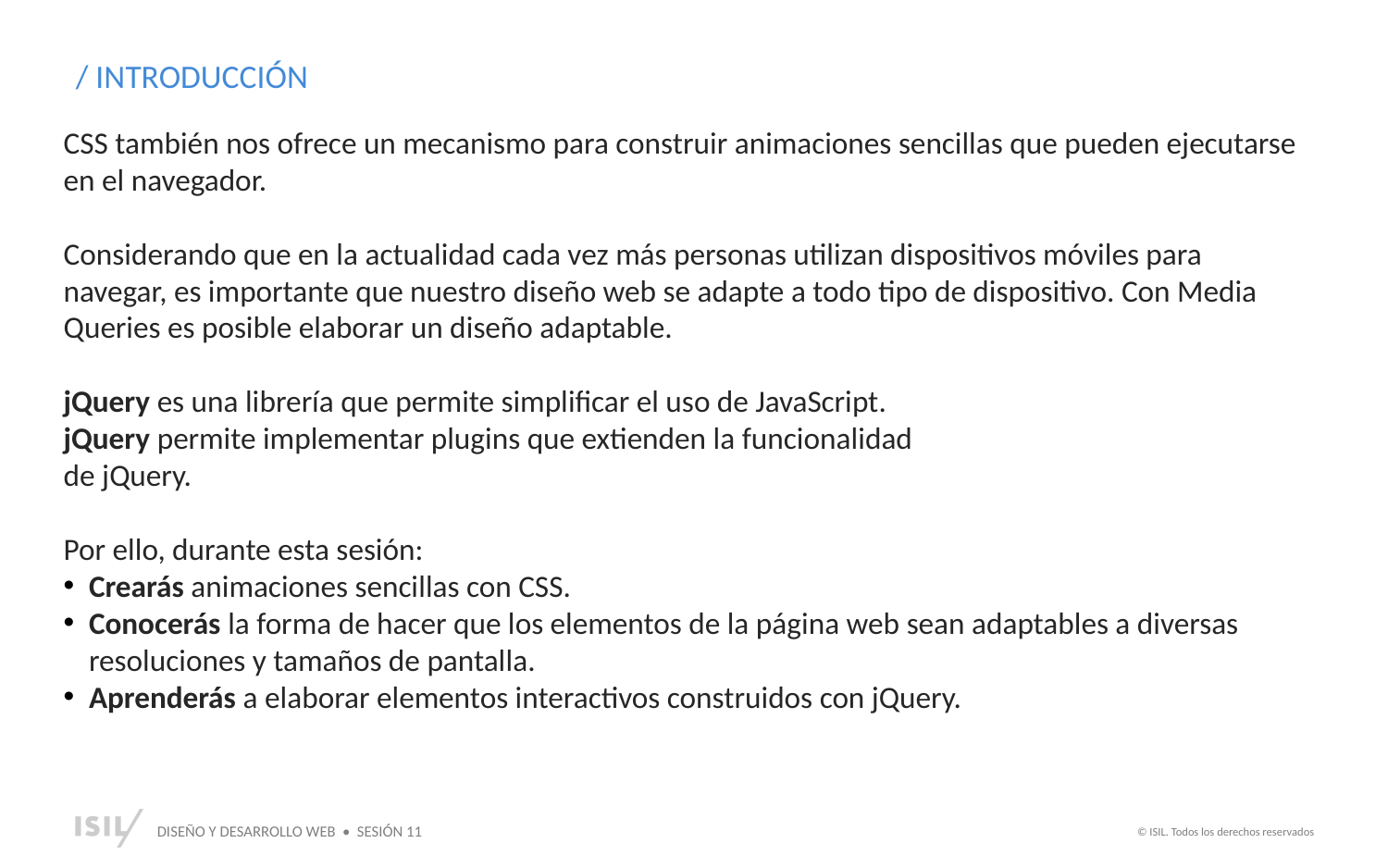

/ INTRODUCCIÓN
CSS también nos ofrece un mecanismo para construir animaciones sencillas que pueden ejecutarse en el navegador.

Considerando que en la actualidad cada vez más personas utilizan dispositivos móviles para navegar, es importante que nuestro diseño web se adapte a todo tipo de dispositivo. Con Media Queries es posible elaborar un diseño adaptable.

jQuery es una librería que permite simplificar el uso de JavaScript.
jQuery permite implementar plugins que extienden la funcionalidad
de jQuery.

Por ello, durante esta sesión:
Crearás animaciones sencillas con CSS.
Conocerás la forma de hacer que los elementos de la página web sean adaptables a diversas resoluciones y tamaños de pantalla.
Aprenderás a elaborar elementos interactivos construidos con jQuery.